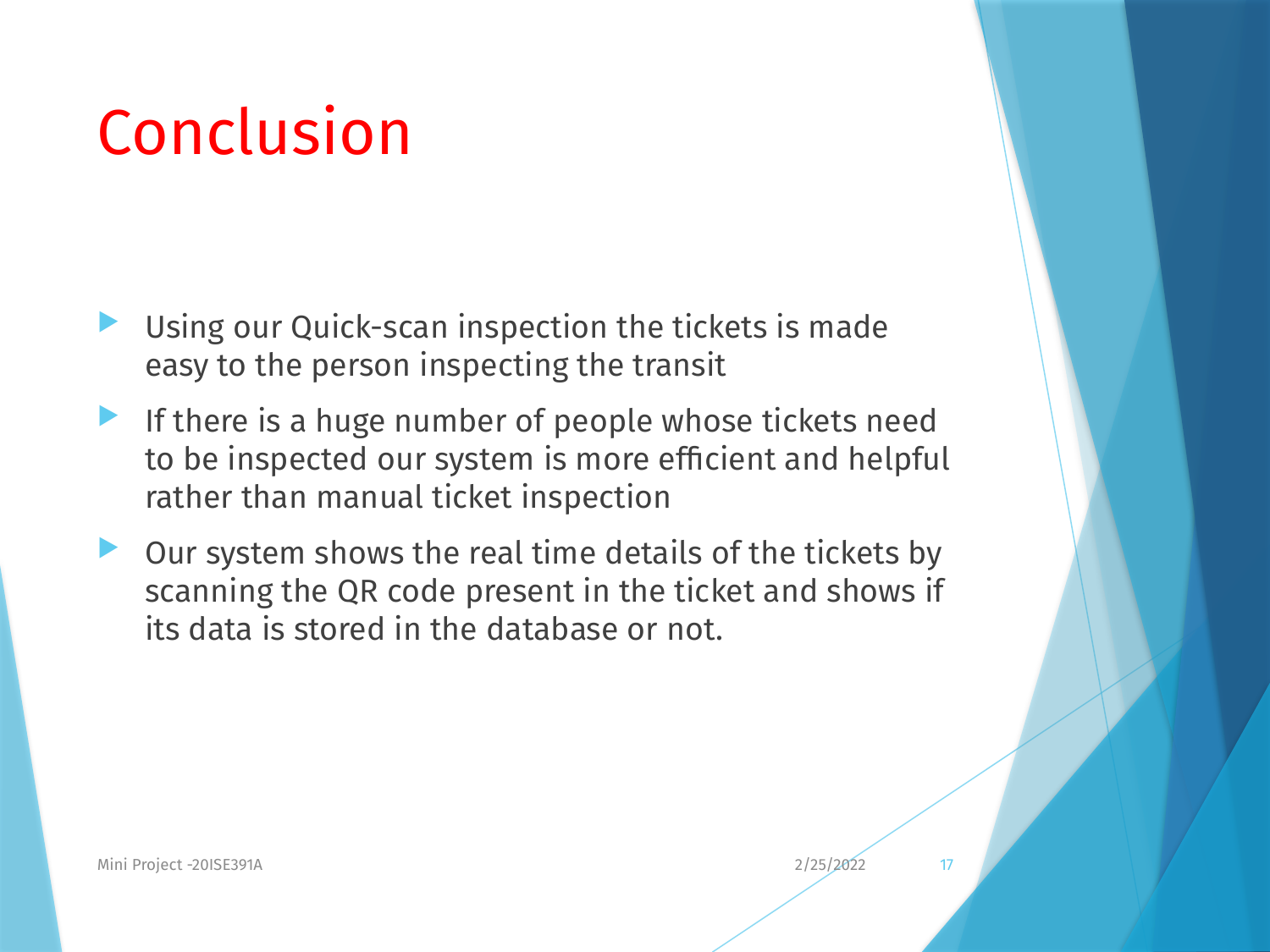

# Conclusion
Using our Quick-scan inspection the tickets is made easy to the person inspecting the transit
If there is a huge number of people whose tickets need to be inspected our system is more efficient and helpful rather than manual ticket inspection
Our system shows the real time details of the tickets by scanning the QR code present in the ticket and shows if its data is stored in the database or not.
Mini Project -20ISE391A
2/25/2022
17